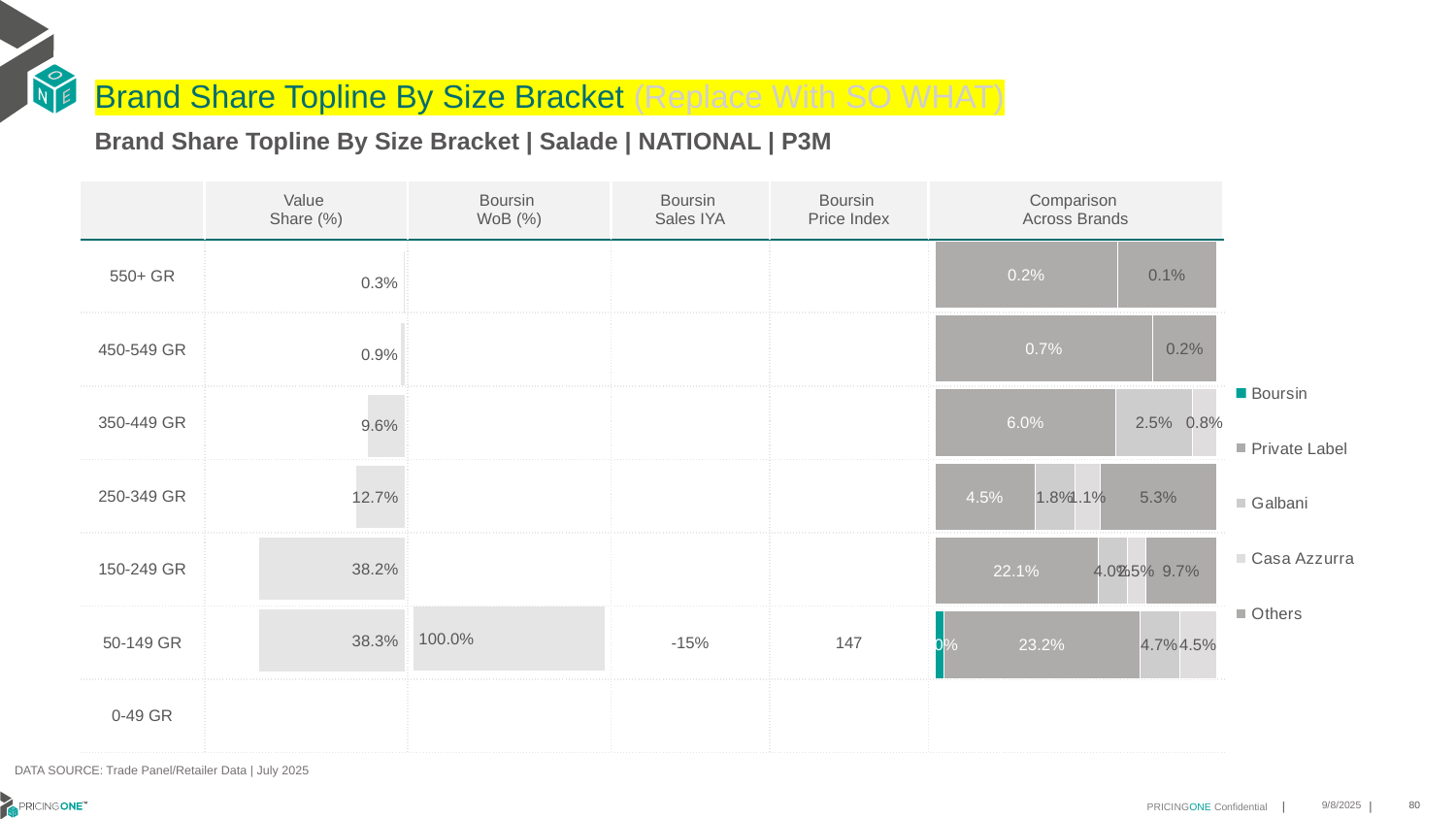

# Brand Share Topline By Size Bracket (Replace With SO WHAT)
Brand Share Topline By Size Bracket | Salade | NATIONAL | P3M
|  | Value Share (%) | Boursin WoB (%) | Boursin Sales IYA | Boursin Price Index | Comparison Across Brands |
| --- | --- | --- | --- | --- | --- |
| 550+ GR |  |  |  |  |  |
| 450-549 GR |  |  |  |  |  |
| 350-449 GR |  |  |  |  |  |
| 250-349 GR |  |  |  |  |  |
| 150-249 GR |  |  |  |  |  |
| 50-149 GR |  |  | -15% | 147 |  |
| 0-49 GR |  |  |  |  |  |

### Chart

| Category | Boursin | Private Label | Galbani | Casa Azzurra | Others |
|---|---|---|---|---|---|
| 550+ GR | None | 0.0019524259776242277 | None | None | 0.001066435293474262 |
| 450-549 GR | None | 0.0070945211912657865 | None | None | 0.002090646868698309 |
| 350-449 GR | None | 0.059694618653956 | 0.025385764307538406 | 0.008046535791840935 | None |
| 250-349 GR | None | 0.04483142270025752 | 0.01826579899376348 | 0.01140624553148443 | 0.05254584351061158 |
| 150-249 GR | None | 0.2205035128015836 | 0.039625612627645274 | 0.02484489318086661 | 0.09716913960639673 |
| 50-149 GR | 0.010495589308745433 | 0.2320968943150543 | 0.046638767350208776 | 0.04478160222747254 | None |
| 0-49 GR | None | None | None | None | None |

### Chart

| Category | Value Share |
|---|---|
|  | 0.0030188612710984894 |

### Chart

| Category | Brand WoB % |
|---|---|
|  | None |
DATA SOURCE: Trade Panel/Retailer Data | July 2025

9/8/2025
80